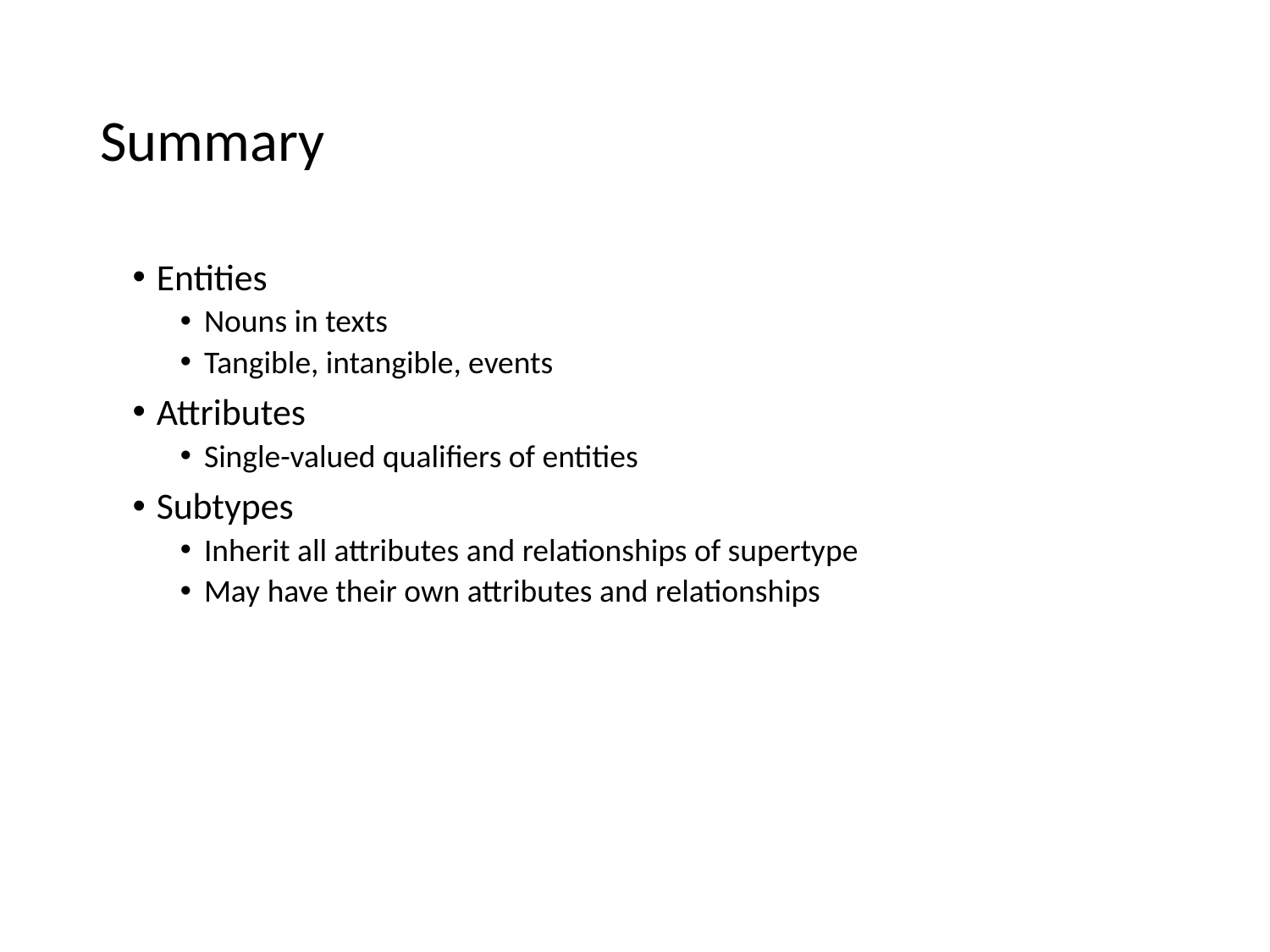

# Summary
Entities
Nouns in texts
Tangible, intangible, events
Attributes
Single-valued qualifiers of entities
Subtypes
Inherit all attributes and relationships of supertype
May have their own attributes and relationships